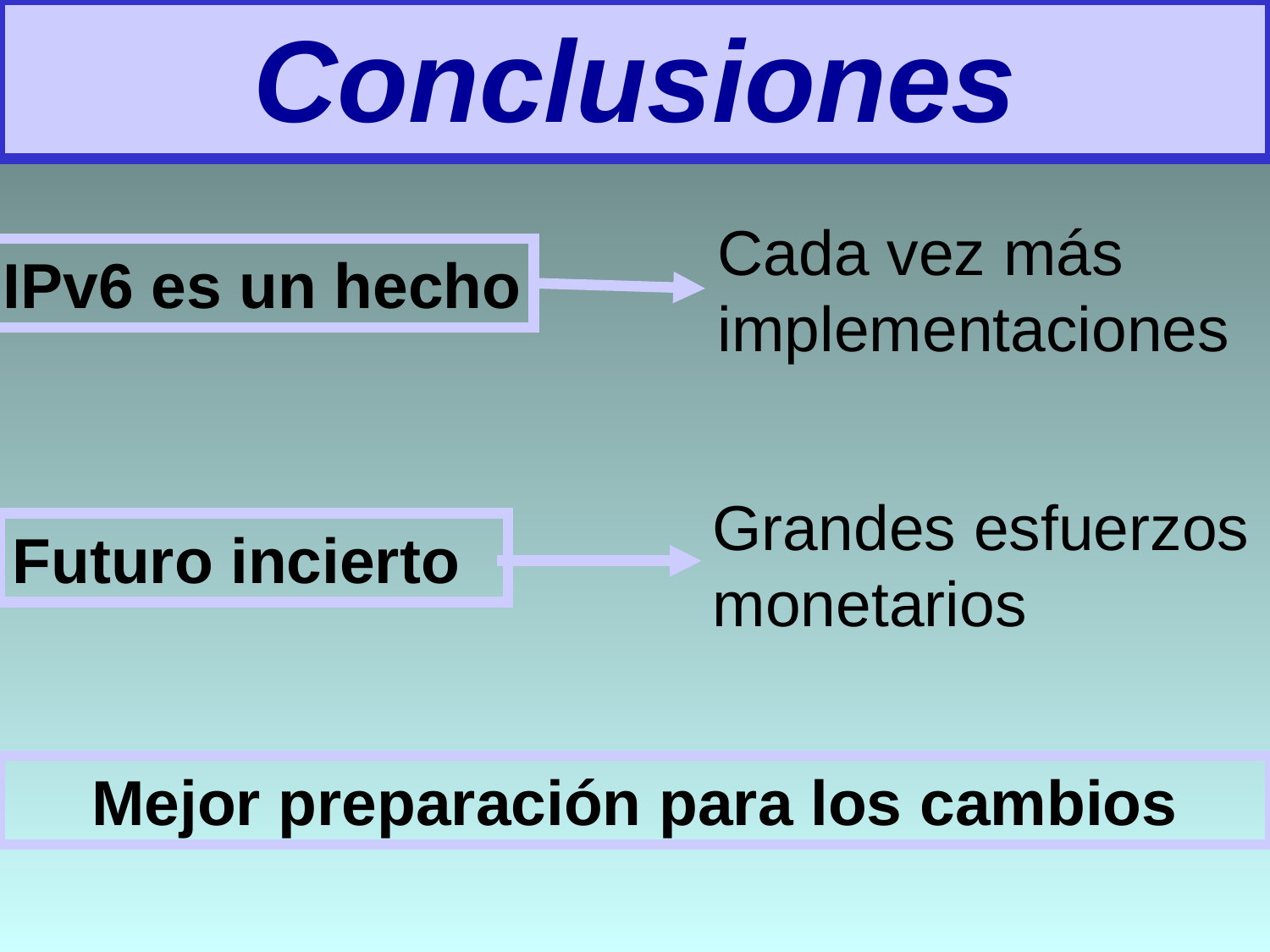

# Conclusiones
Cada vez más implementaciones
IPv6 es un hecho
Grandes esfuerzos monetarios
Futuro incierto
Mejor preparación para los cambios